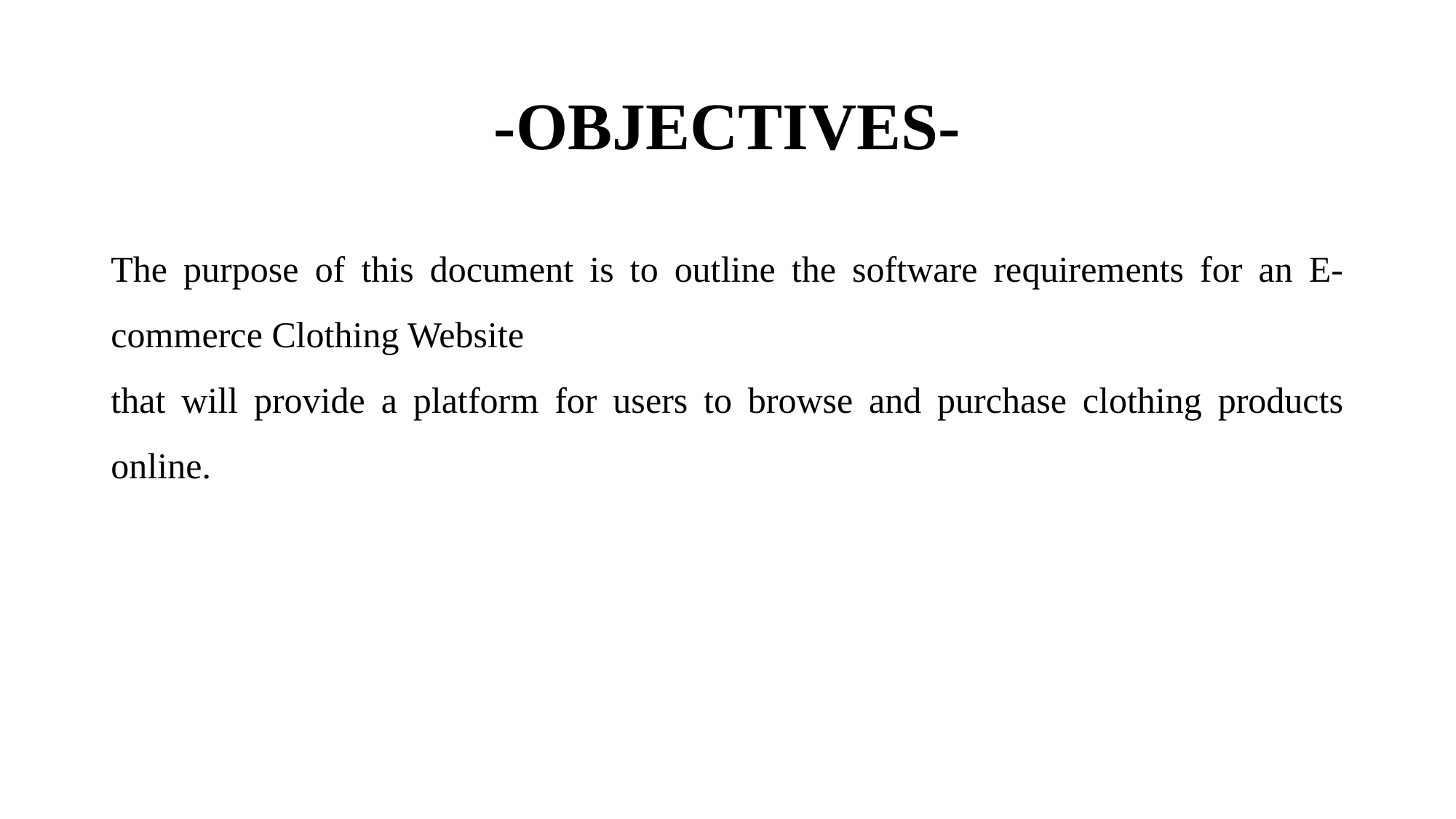

# -OBJECTIVES-
The purpose of this document is to outline the software requirements for an E-commerce Clothing Website
that will provide a platform for users to browse and purchase clothing products online.